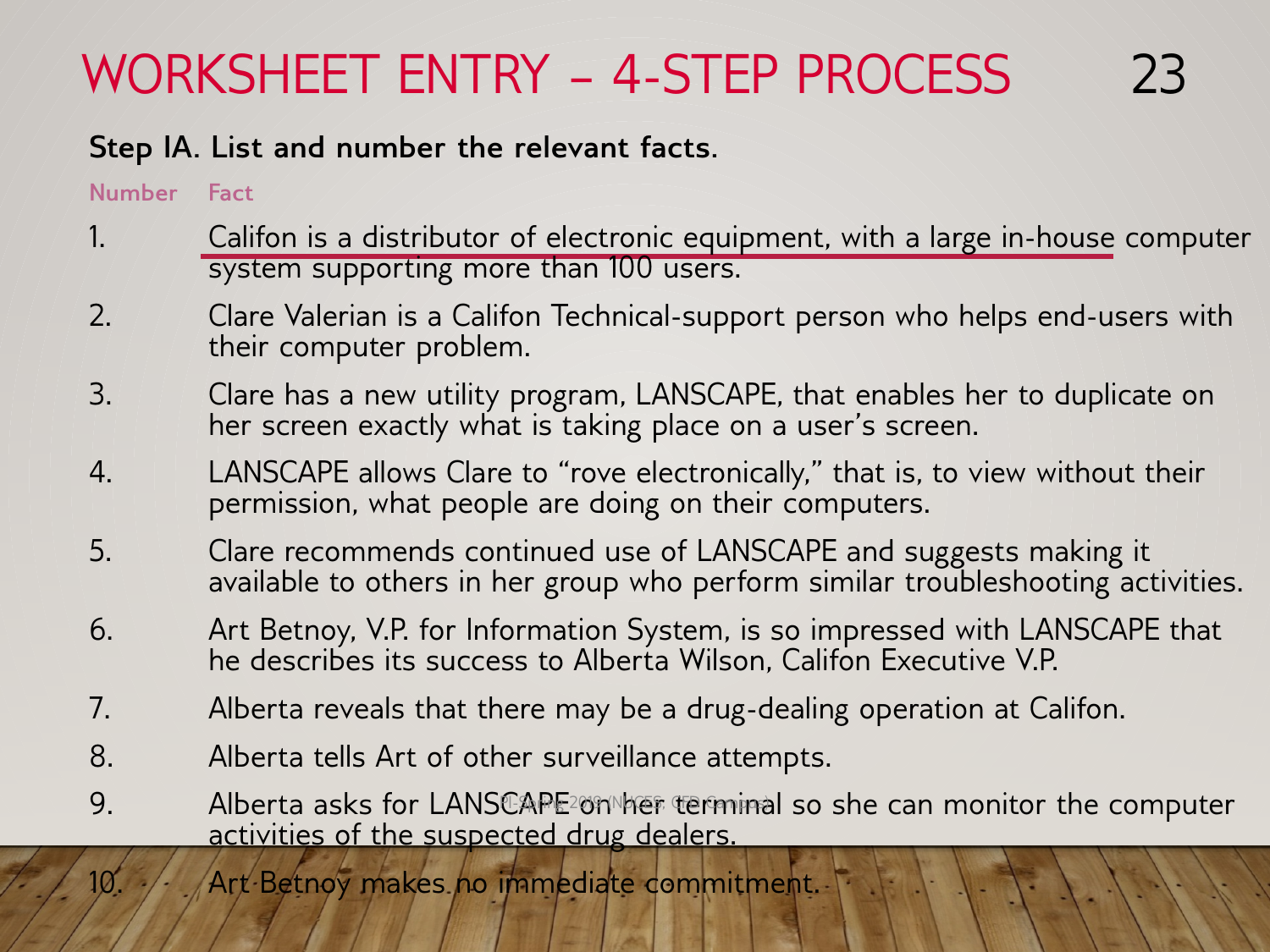

# Worksheet Entry – 4-Step Process       23
Step IA. List and number the relevant facts.
Number	Fact
Califon is a distributor of electronic equipment, with a large in-house computer system supporting more than 100 users.
Clare Valerian is a Califon Technical-support person who helps end-users with their computer problem.
Clare has a new utility program, LANSCAPE, that enables her to duplicate on her screen exactly what is taking place on a user’s screen.
LANSCAPE allows Clare to “rove electronically,” that is, to view without their permission, what people are doing on their computers.
Clare recommends continued use of LANSCAPE and suggests making it available to others in her group who perform similar troubleshooting activities.
Art Betnoy, V.P. for Information System, is so impressed with LANSCAPE that he describes its success to Alberta Wilson, Califon Executive V.P.
Alberta reveals that there may be a drug-dealing operation at Califon.
Alberta tells Art of other surveillance attempts.
Alberta asks for LANSCAPE on her terminal so she can monitor the computer activities of the suspected drug dealers.
Art Betnoy makes no immediate commitment.
PI-Spring 2019 (NUCES, CFD Campus)